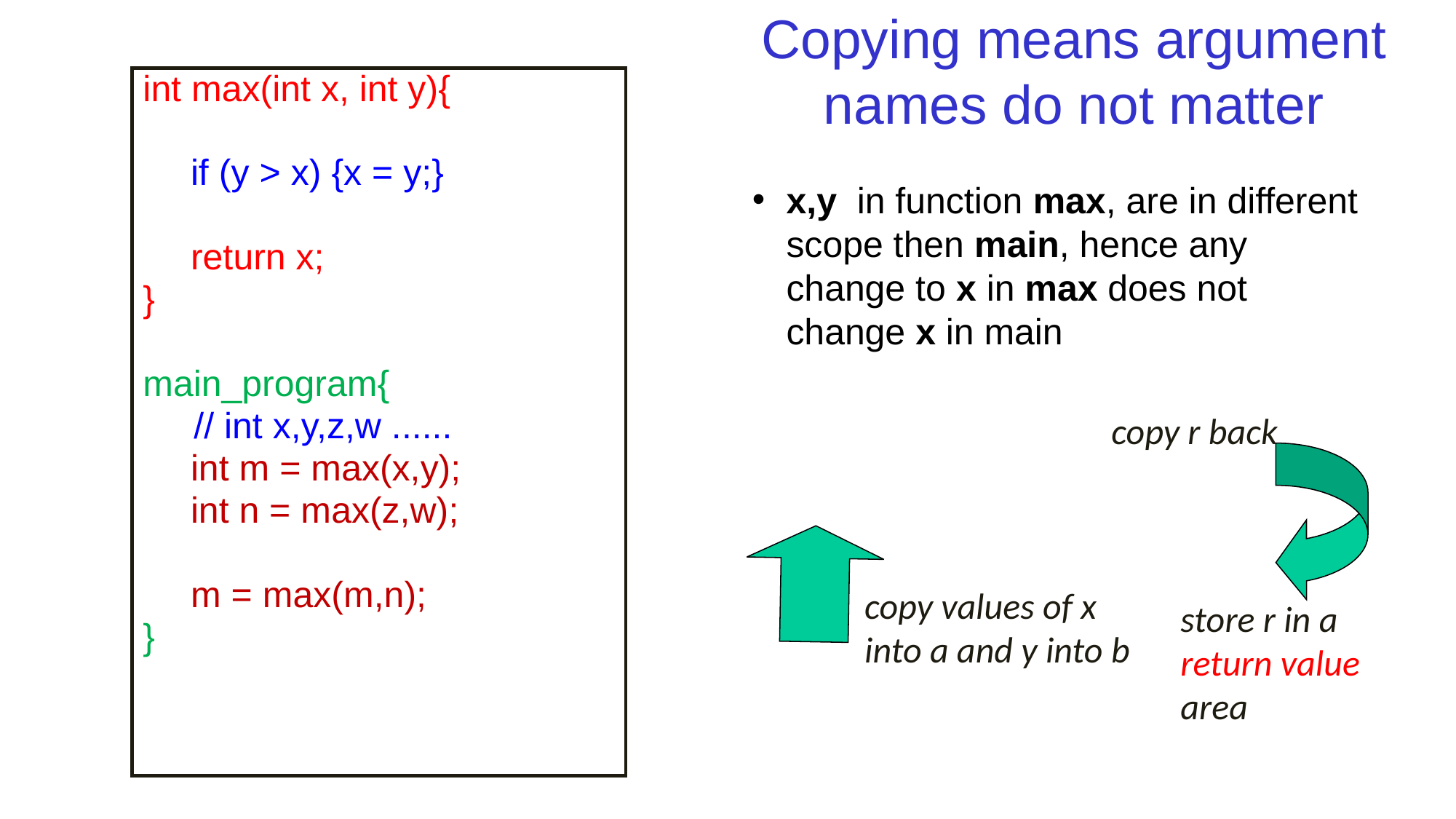

# Copying means argument names do not matter
int max(int x, int y){

if (y > x) {x = y;}

return x;
}

main_program{
     // int x,y,z,w ......
int m = max(x,y);
int n = max(z,w);

m = max(m,n);
}

x,y  in function max, are in different scope then main, hence any change to x in max does not change x in main
copy r back

copy values of x into a and y into b
store r in a return value area